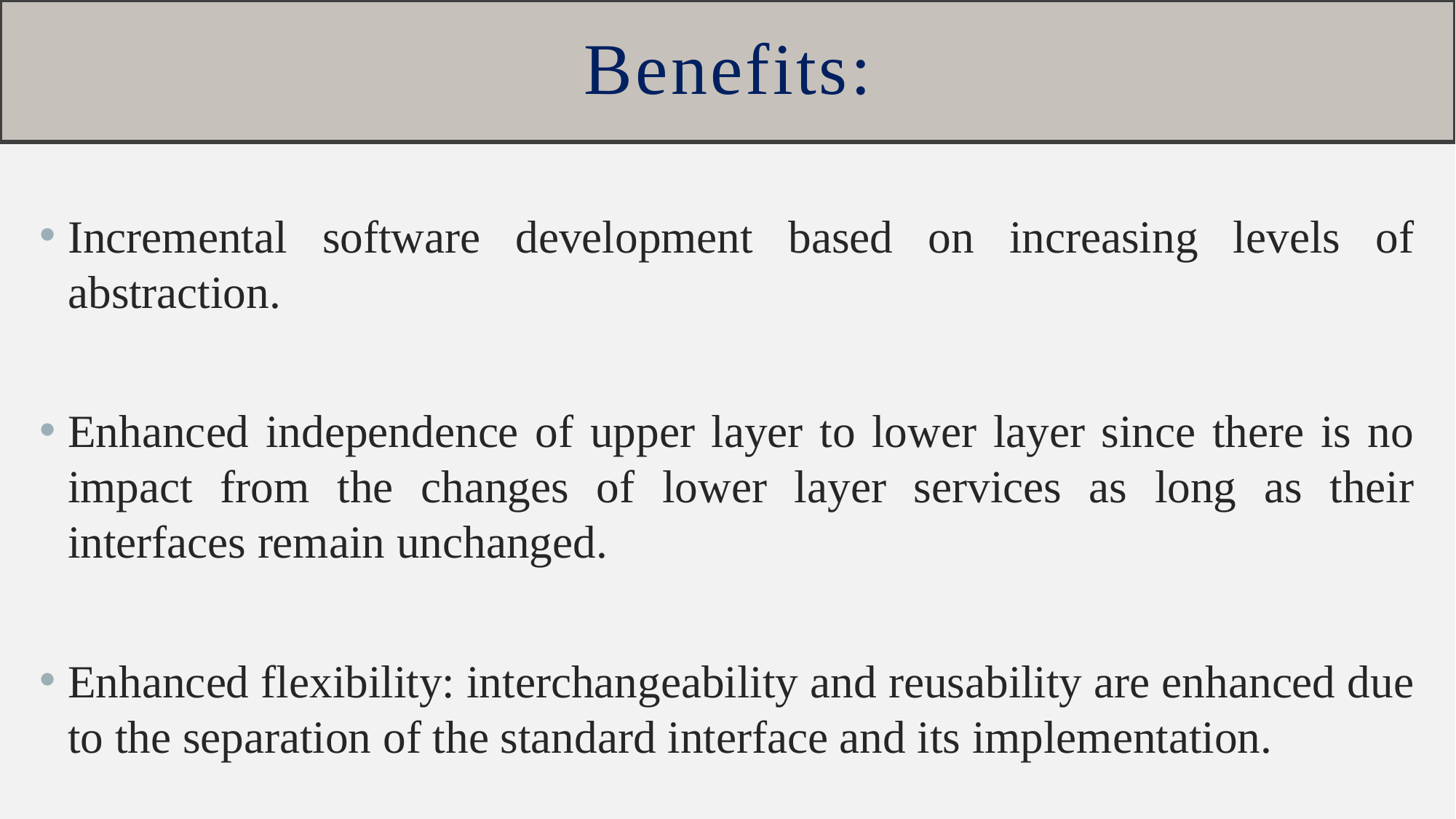

# Benefits:
Incremental software development based on increasing levels of abstraction.

Enhanced independence of upper layer to lower layer since there is no impact from the changes of lower layer services as long as their interfaces remain unchanged.

Enhanced flexibility: interchangeability and reusability are enhanced due to the separation of the standard interface and its implementation.